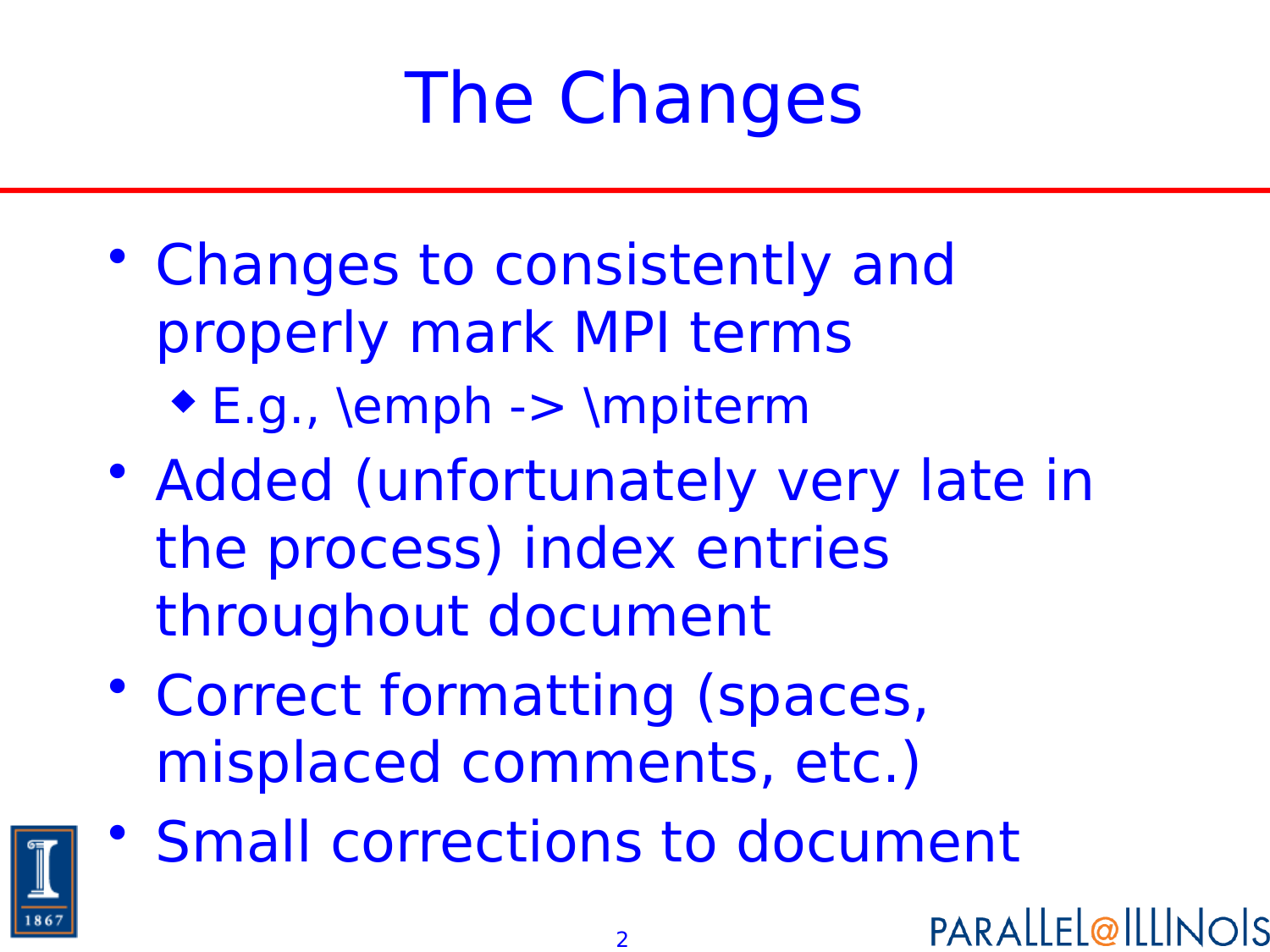

# The Changes
Changes to consistently and properly mark MPI terms
E.g., \emph -> \mpiterm
Added (unfortunately very late in the process) index entries throughout document
Correct formatting (spaces, misplaced comments, etc.)
Small corrections to document